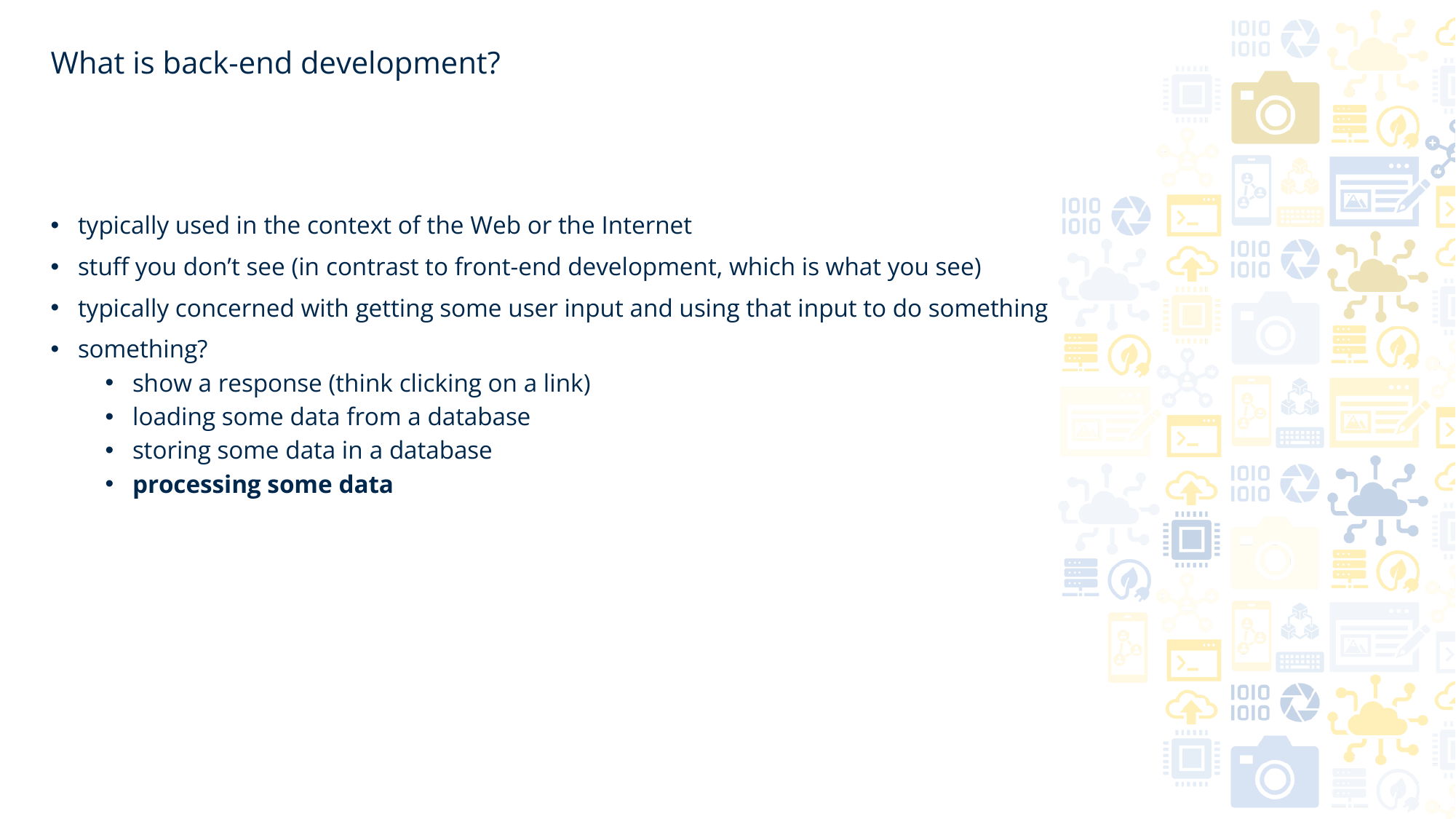

# What is back-end development?

typically used in the context of the Web or the Internet
stuff you don’t see (in contrast to front-end development, which is what you see)
typically concerned with getting some user input and using that input to do something
something?
show a response (think clicking on a link)
loading some data from a database
storing some data in a database
processing some data